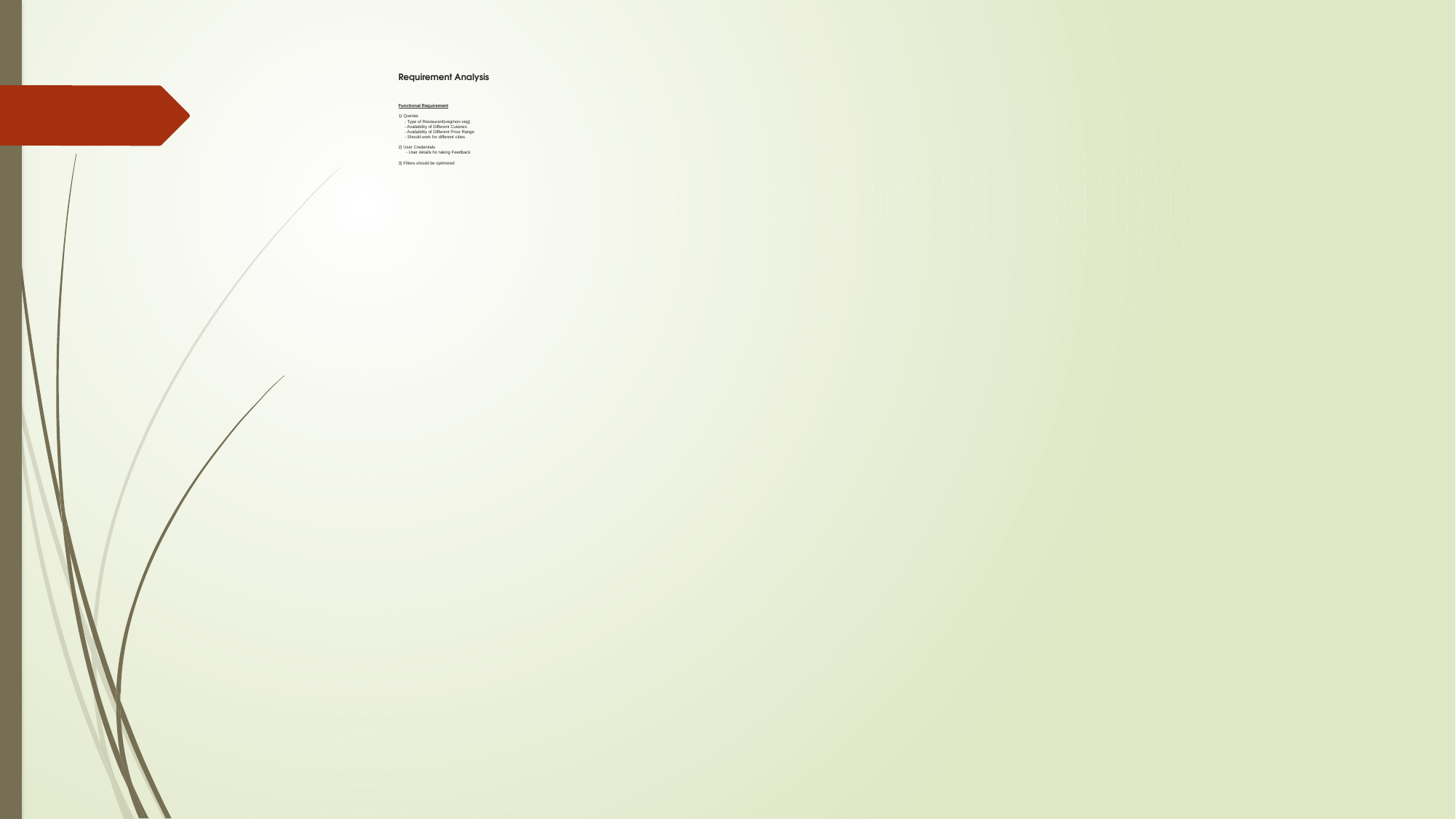

# Requirement Analysis Functional Requirement 1) Queries - Type of Restaurant(veg/non-veg) - Availability of Different Cuisines - Availability of Different Price Range - Should work for different cities 2) User Credentials - User details for taking Feedback 3) Filters should be optimized